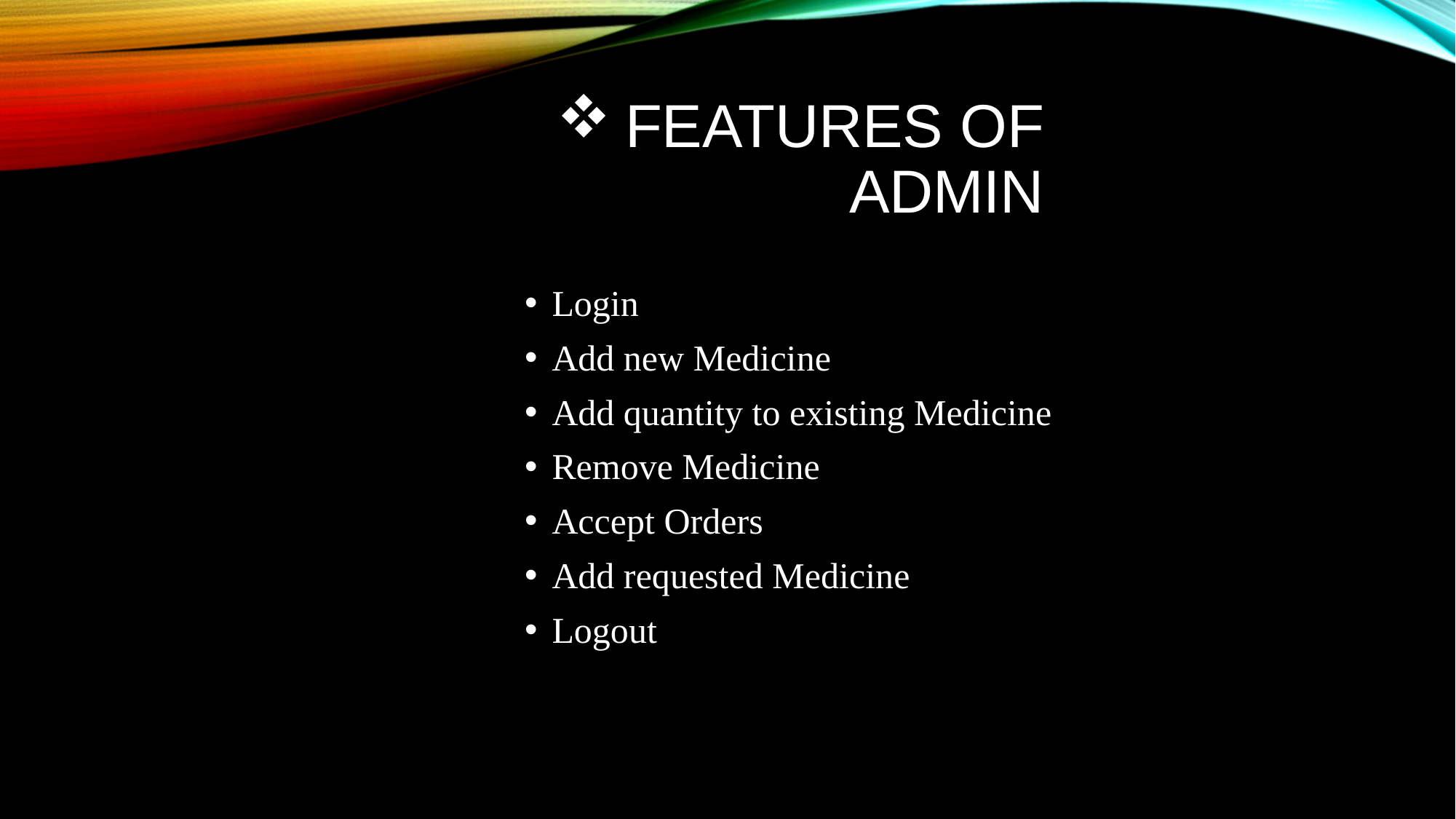

# Features of admin
Login
Add new Medicine
Add quantity to existing Medicine
Remove Medicine
Accept Orders
Add requested Medicine
Logout